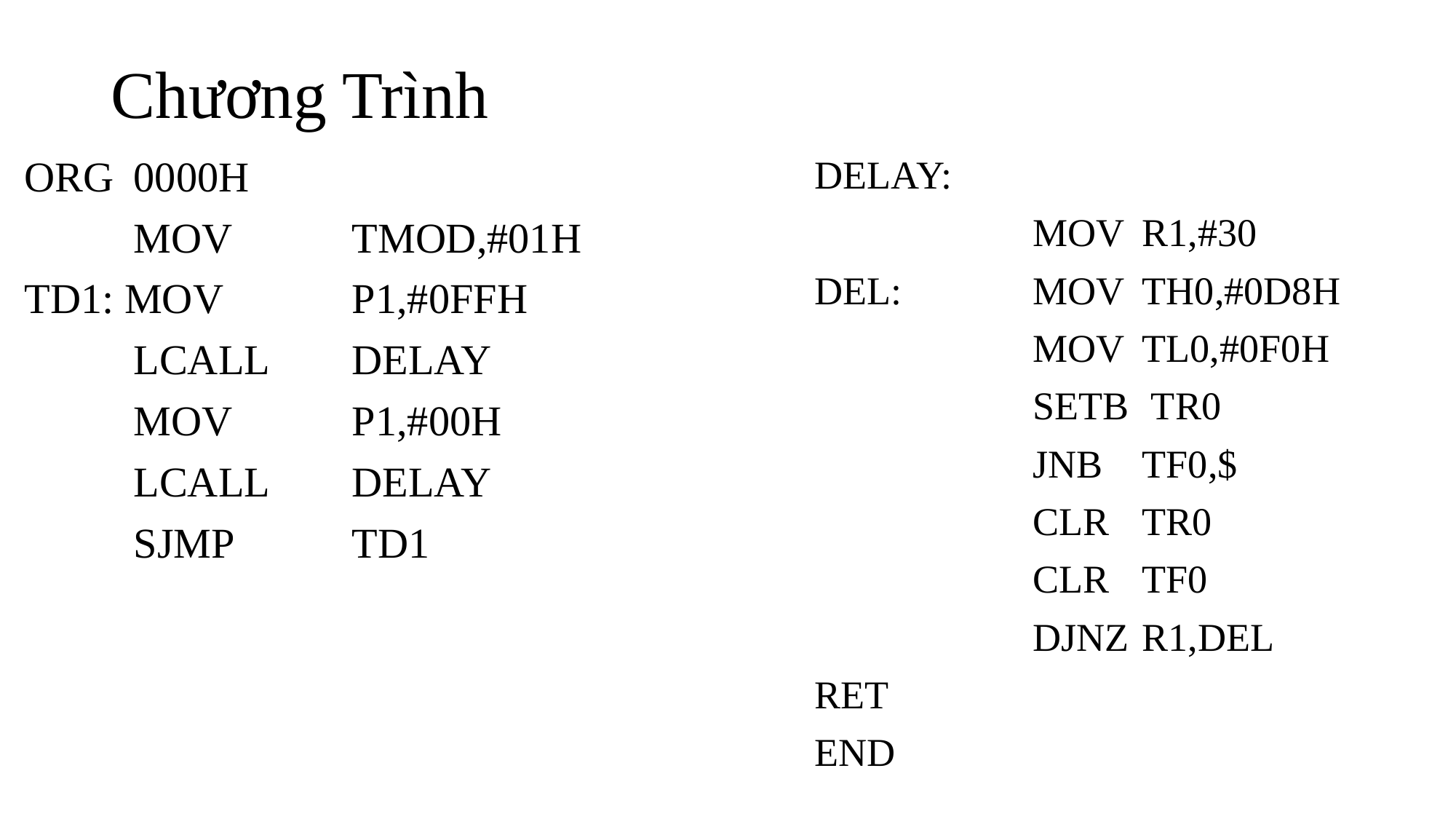

# Chương Trình
ORG	0000H
	MOV		TMOD,#01H
TD1: MOV		P1,#0FFH
	LCALL	DELAY
	MOV		P1,#00H
	LCALL	DELAY
	SJMP		TD1

DELAY:
		MOV	R1,#30
DEL:		MOV	TH0,#0D8H
		MOV	TL0,#0F0H
		SETB	 TR0
		JNB	TF0,$
		CLR	TR0
		CLR	TF0
		DJNZ	R1,DEL
RET
END